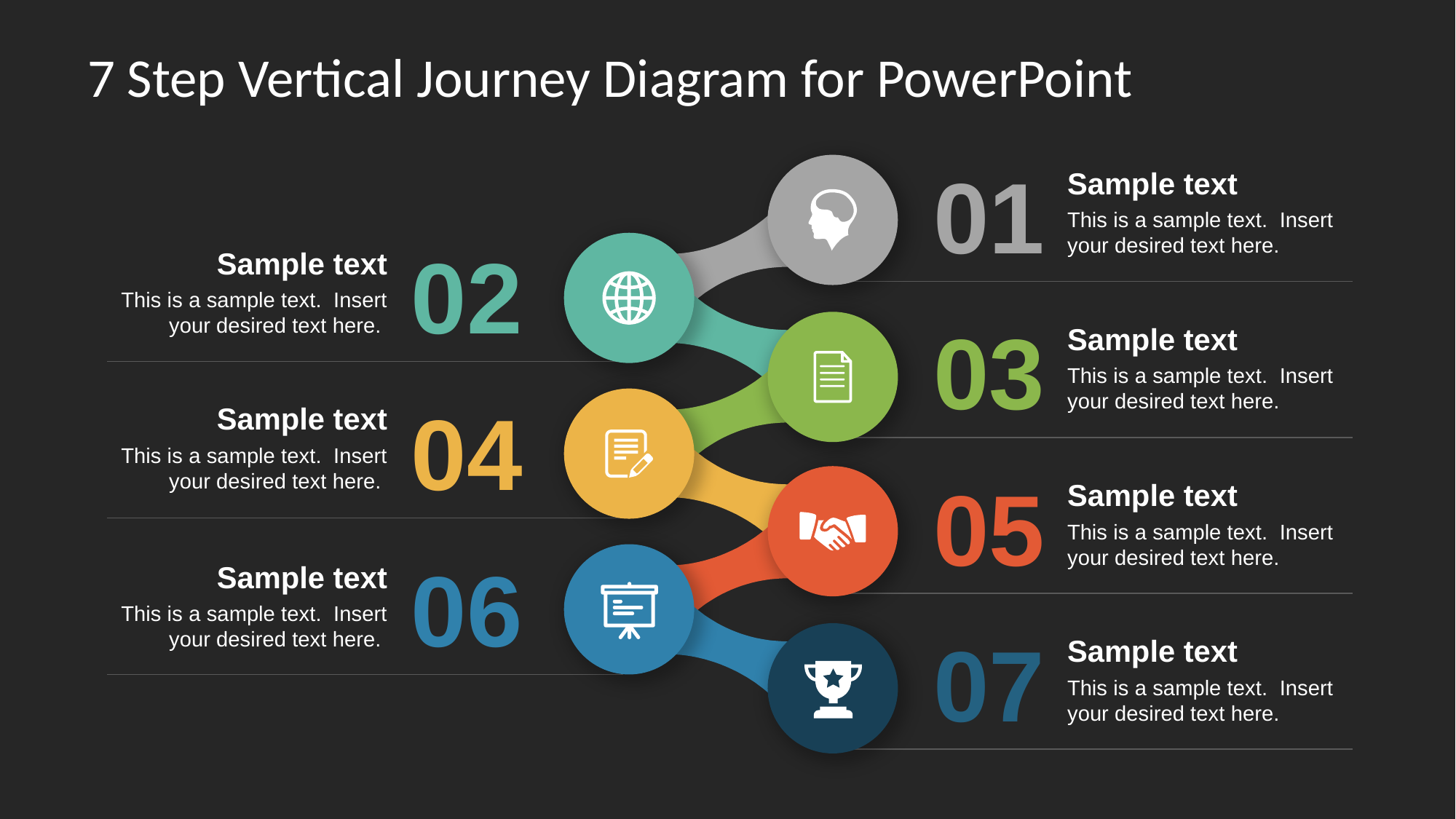

# 7 Step Vertical Journey Diagram for PowerPoint
01

Sample text
This is a sample text.  Insert your desired text here.

02

Sample text
This is a sample text.  Insert your desired text here.

03

Sample text
This is a sample text.  Insert your desired text here.

04

Sample text
This is a sample text.  Insert your desired text here.

05

Sample text
This is a sample text.  Insert your desired text here.

06

Sample text
This is a sample text.  Insert your desired text here.

07

Sample text
This is a sample text.  Insert your desired text here.